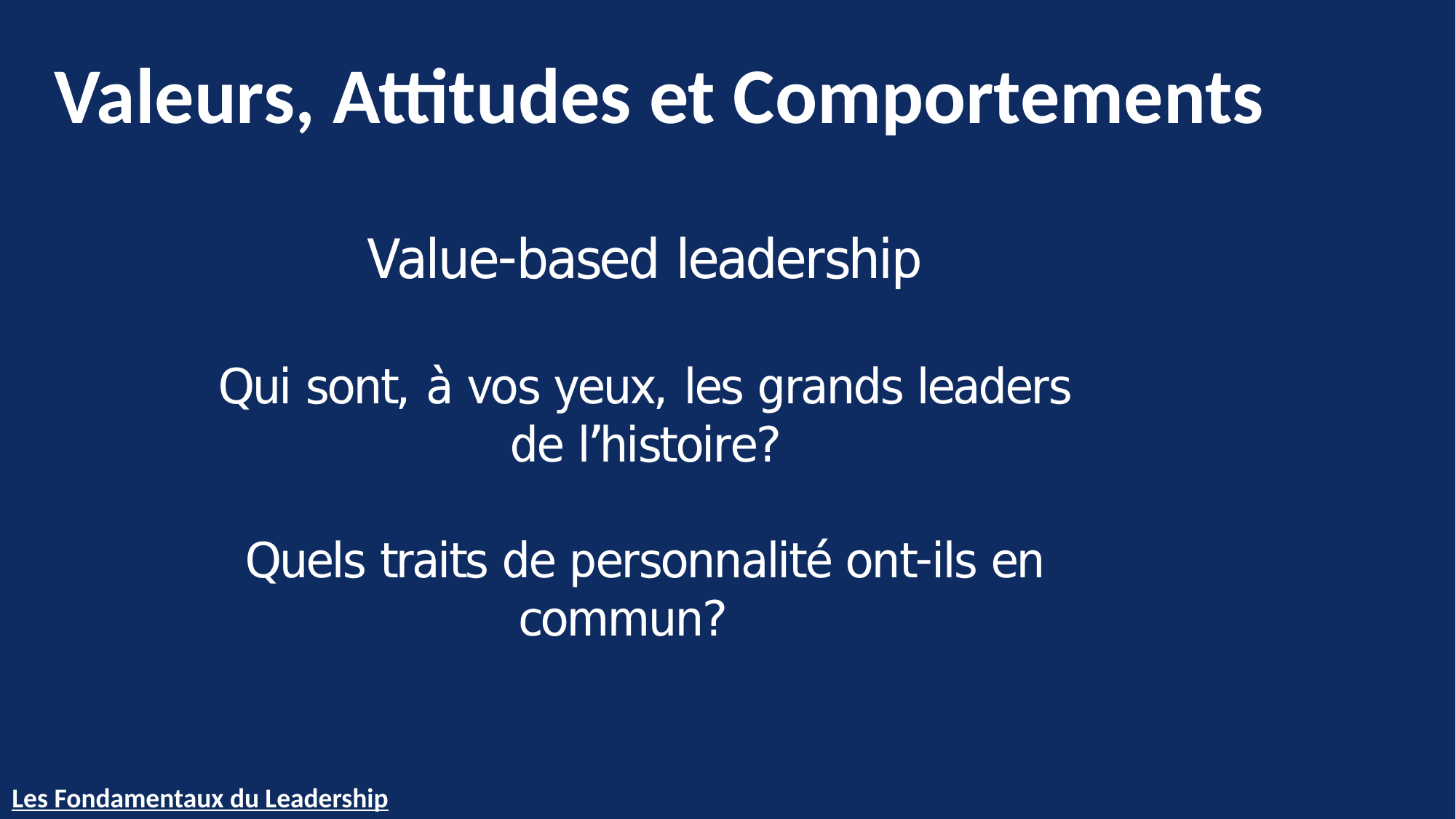

Valeurs, Attitudes et Comportements

Value-based leadership

Qui sont, à vos yeux, les grands leaders de l’histoire?

Quels traits de personnalité ont-ils en commun?

Les Fondamentaux du Leadership